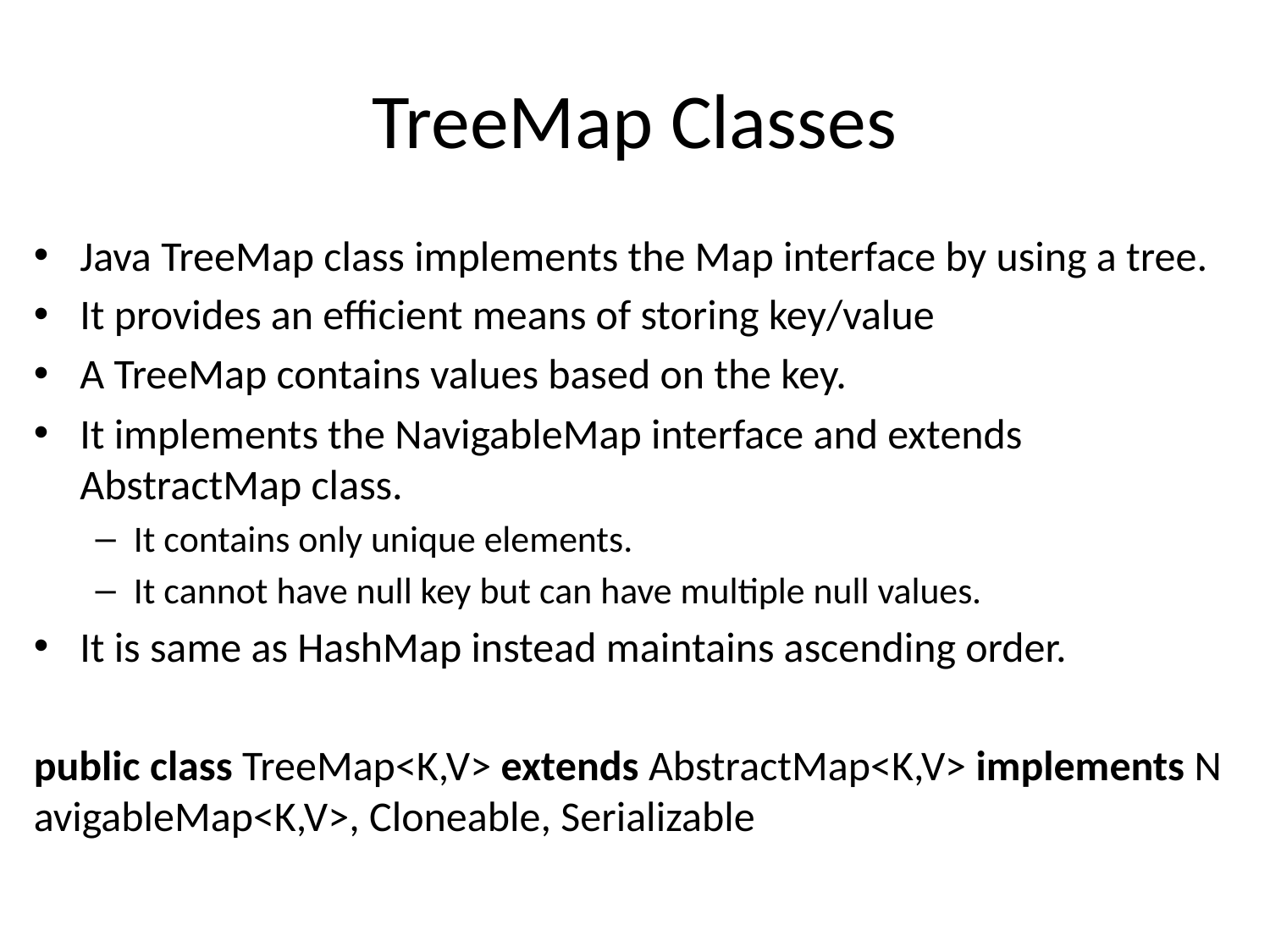

# TreeMap Classes
Java TreeMap class implements the Map interface by using a tree.
It provides an efficient means of storing key/value
A TreeMap contains values based on the key.
It implements the NavigableMap interface and extends AbstractMap class.
It contains only unique elements.
It cannot have null key but can have multiple null values.
It is same as HashMap instead maintains ascending order.

public class TreeMap<K,V> extends AbstractMap<K,V> implements NavigableMap<K,V>, Cloneable, Serializable